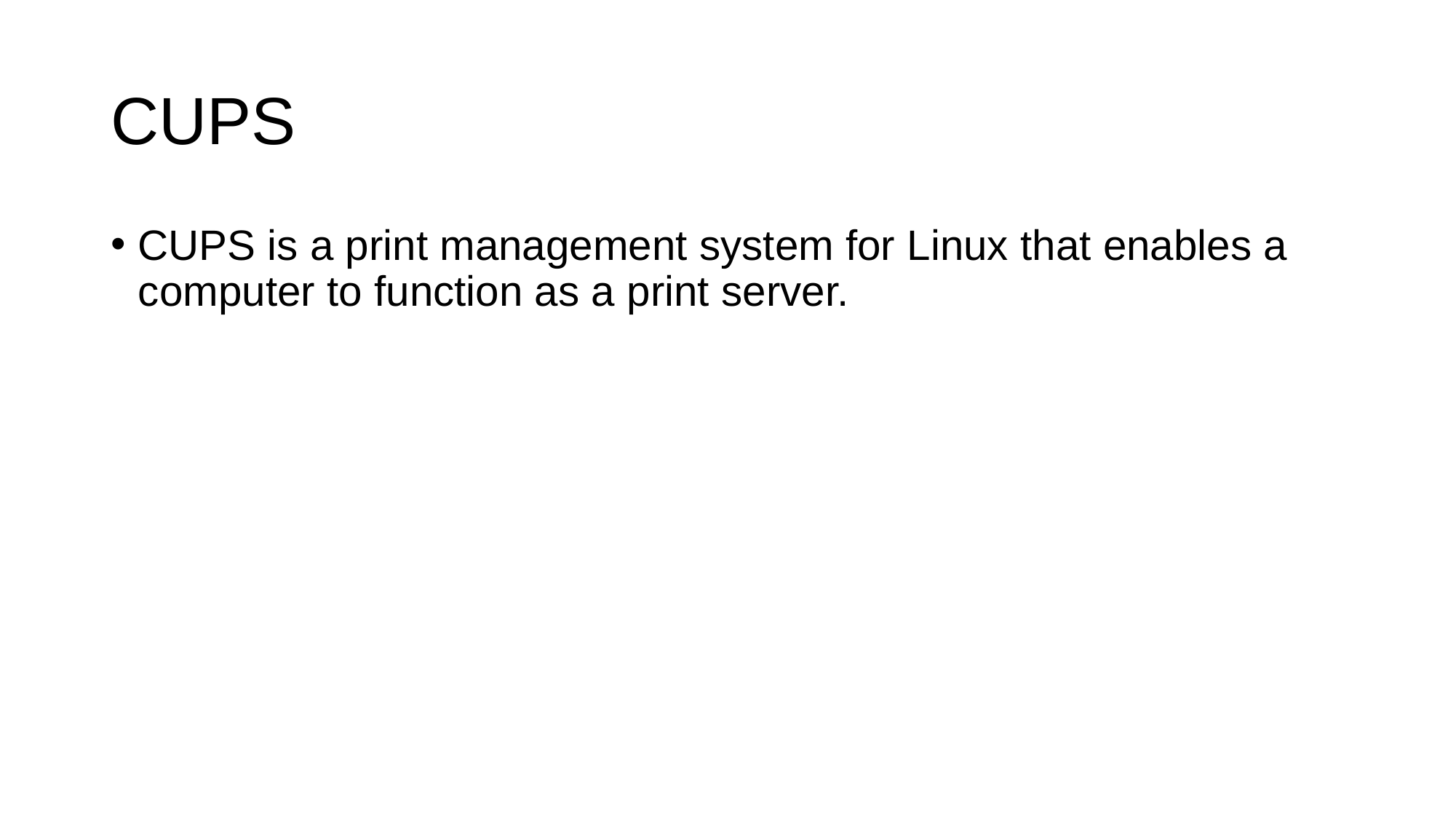

# CUPS
CUPS is a print management system for Linux that enables a computer to function as a print server.